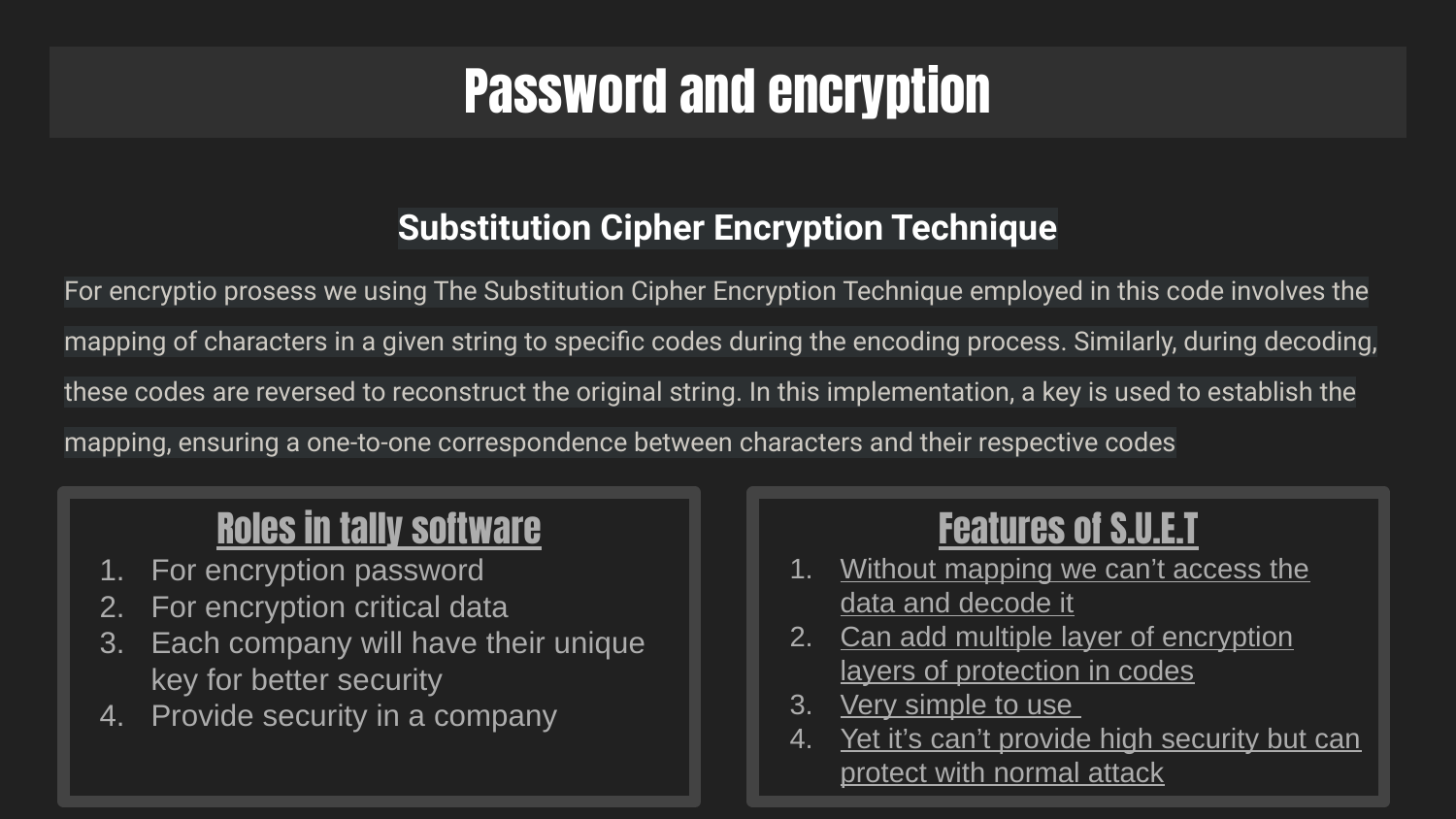

# Password and encryption
Substitution Cipher Encryption Technique
For encryptio prosess we using The Substitution Cipher Encryption Technique employed in this code involves the mapping of characters in a given string to specific codes during the encoding process. Similarly, during decoding, these codes are reversed to reconstruct the original string. In this implementation, a key is used to establish the mapping, ensuring a one-to-one correspondence between characters and their respective codes

Roles in tally software
For encryption password
For encryption critical data
Each company will have their unique key for better security
Provide security in a company

Features of S.U.E.T
Without mapping we can’t access the data and decode it
Can add multiple layer of encryption layers of protection in codes
Very simple to use
Yet it’s can’t provide high security but can protect with normal attack